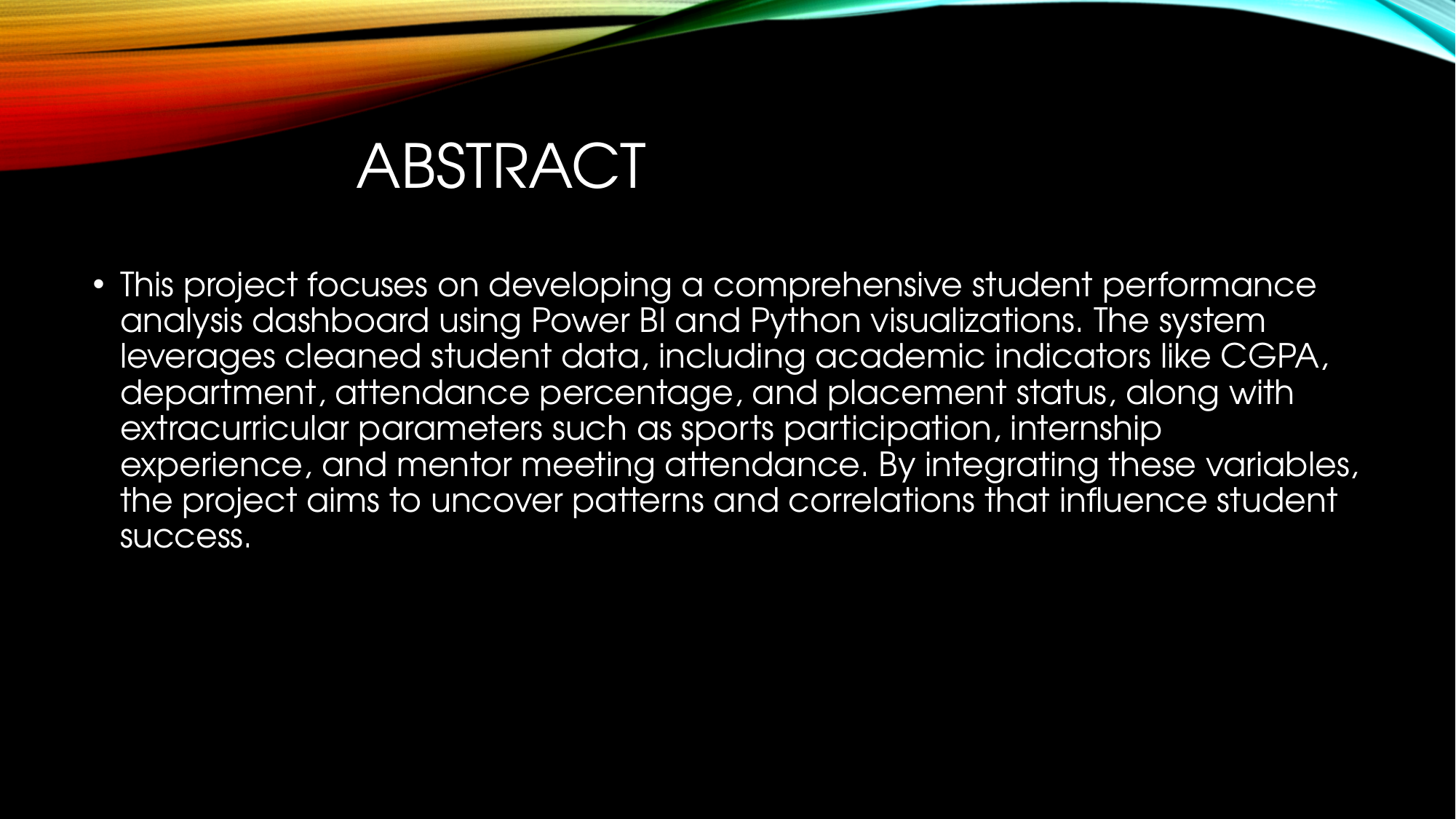

# abstract
This project focuses on developing a comprehensive student performance analysis dashboard using Power BI and Python visualizations. The system leverages cleaned student data, including academic indicators like CGPA, department, attendance percentage, and placement status, along with extracurricular parameters such as sports participation, internship experience, and mentor meeting attendance. By integrating these variables, the project aims to uncover patterns and correlations that influence student success.